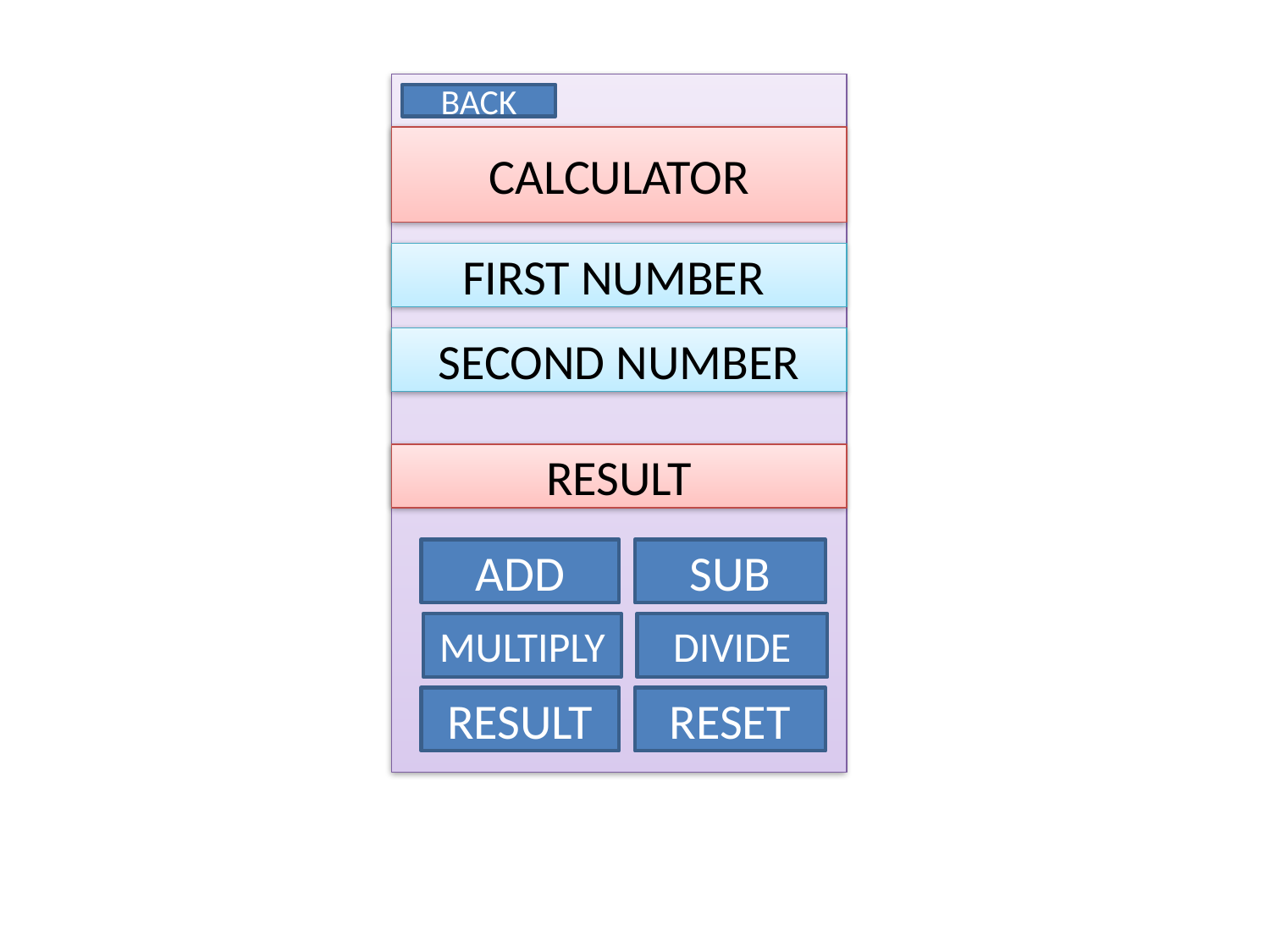

BACK
CALCULATOR
FIRST NUMBER
SECOND NUMBER
RESULT
ADD
SUB
MULTIPLY
DIVIDE
RESULT
RESET